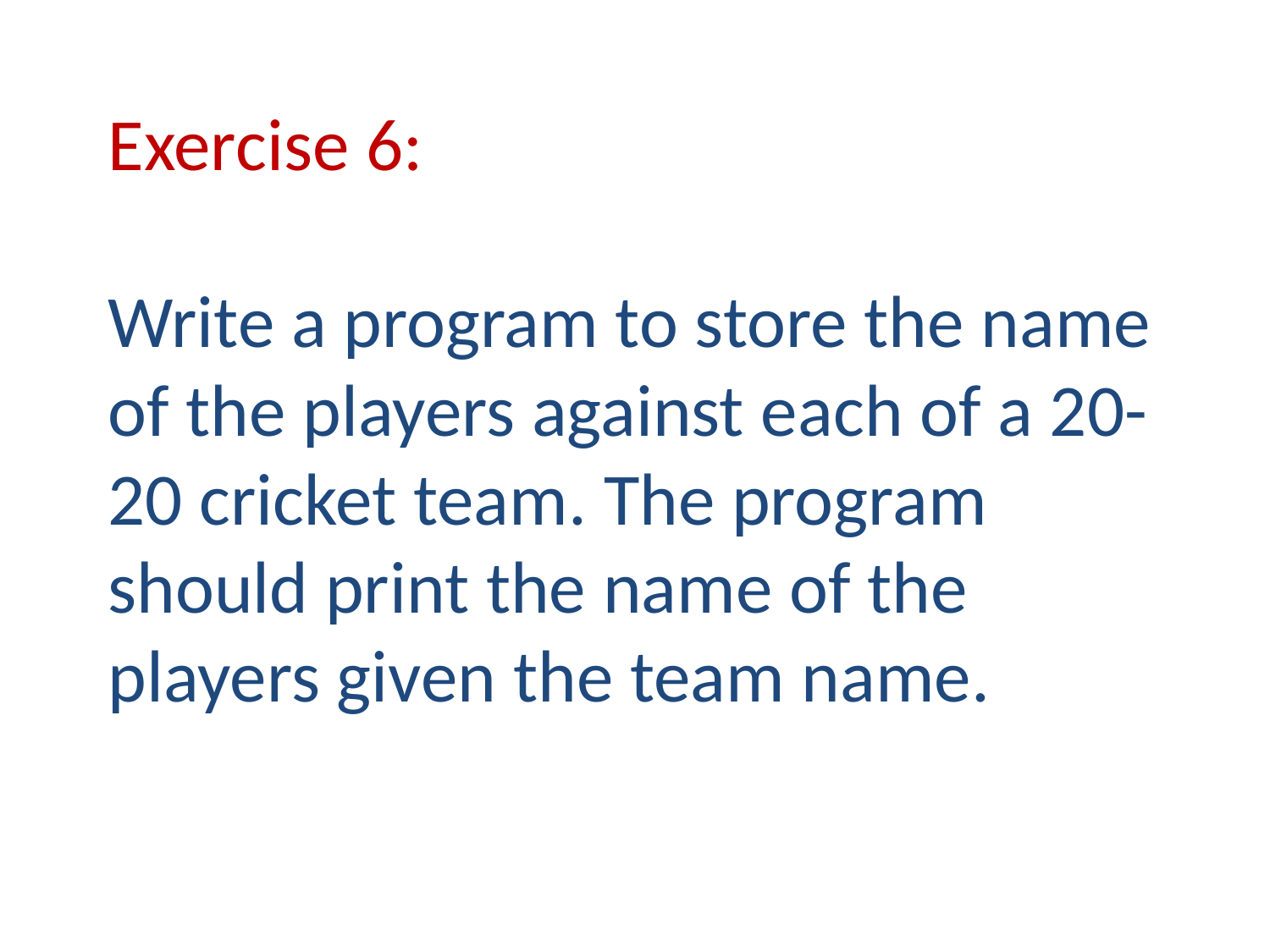

# Exercise 6: Write a program to store the name of the players against each of a 20-20 cricket team. The program should print the name of the players given the team name.